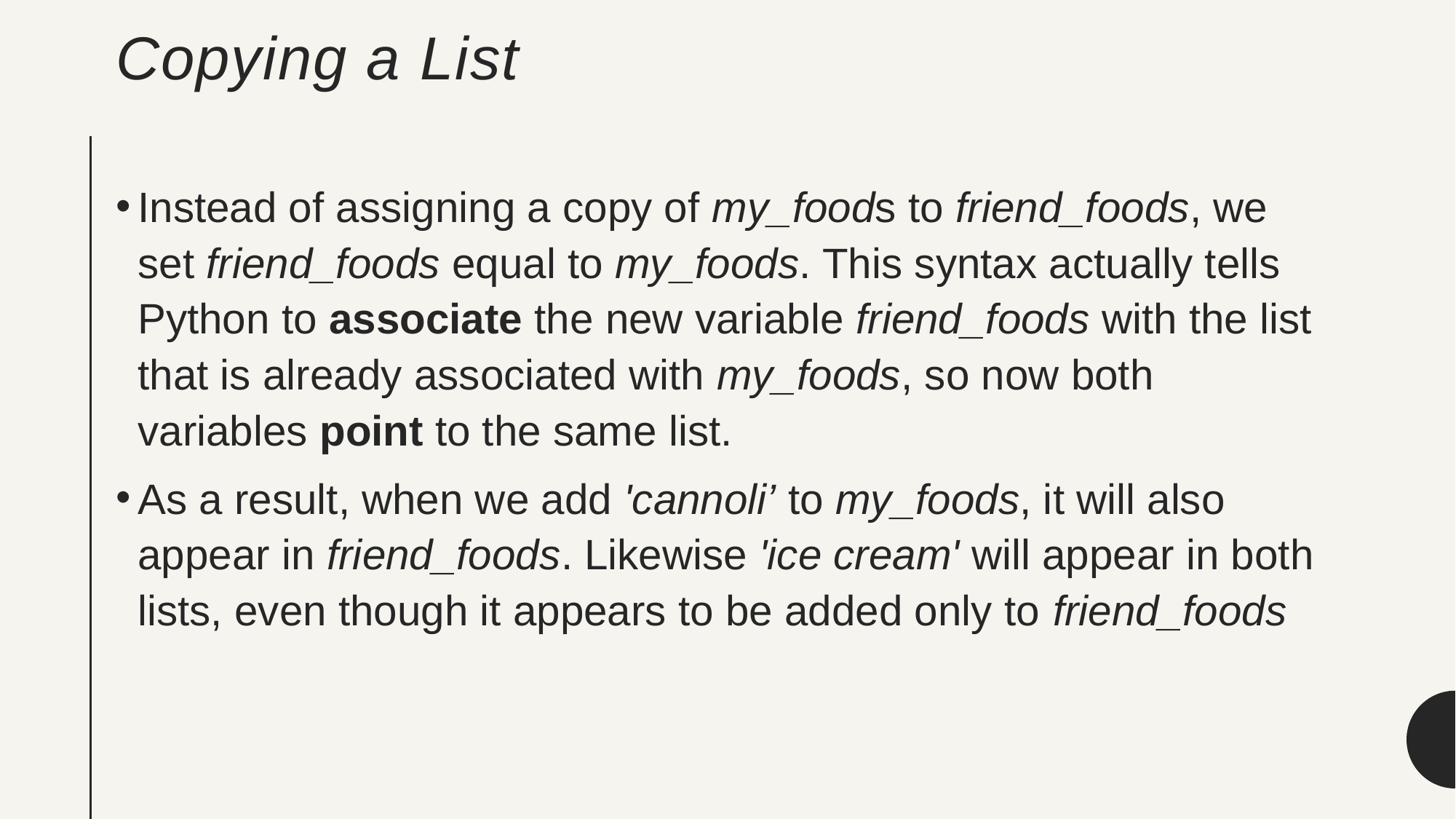

# Copying a List
Instead of assigning a copy of my_foods to friend_foods, we set friend_foods equal to my_foods. This syntax actually tells Python to associate the new variable friend_foods with the list that is already associated with my_foods, so now both variables point to the same list.
As a result, when we add 'cannoli’ to my_foods, it will also appear in friend_foods. Likewise 'ice cream' will appear in both lists, even though it appears to be added only to friend_foods